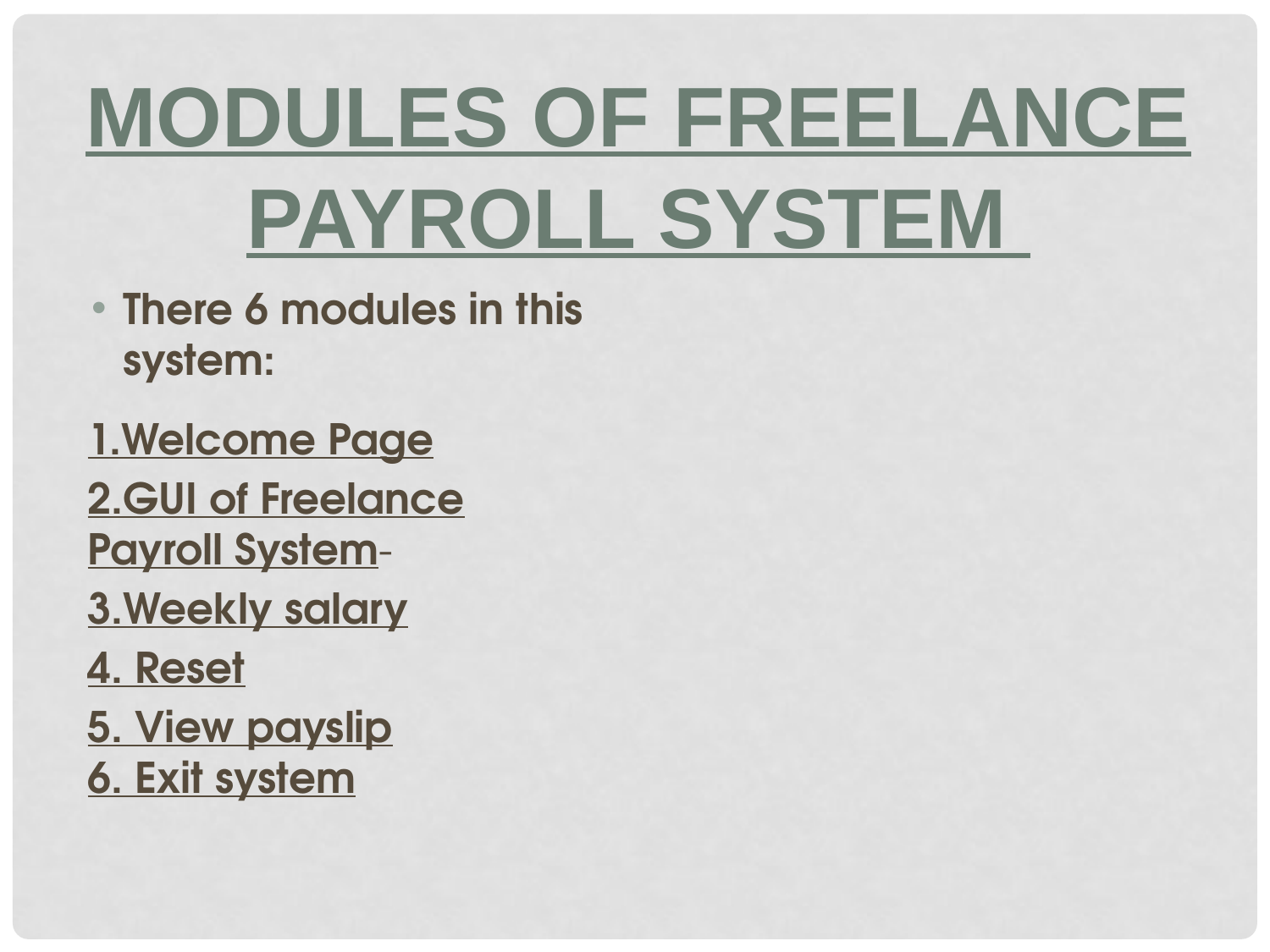

Modules of Freelance Payroll System
There 6 modules in this system:
1.Welcome Page
2.GUI of Freelance Payroll System-
3.Weekly salary
4. Reset
5. View payslip
6. Exit system